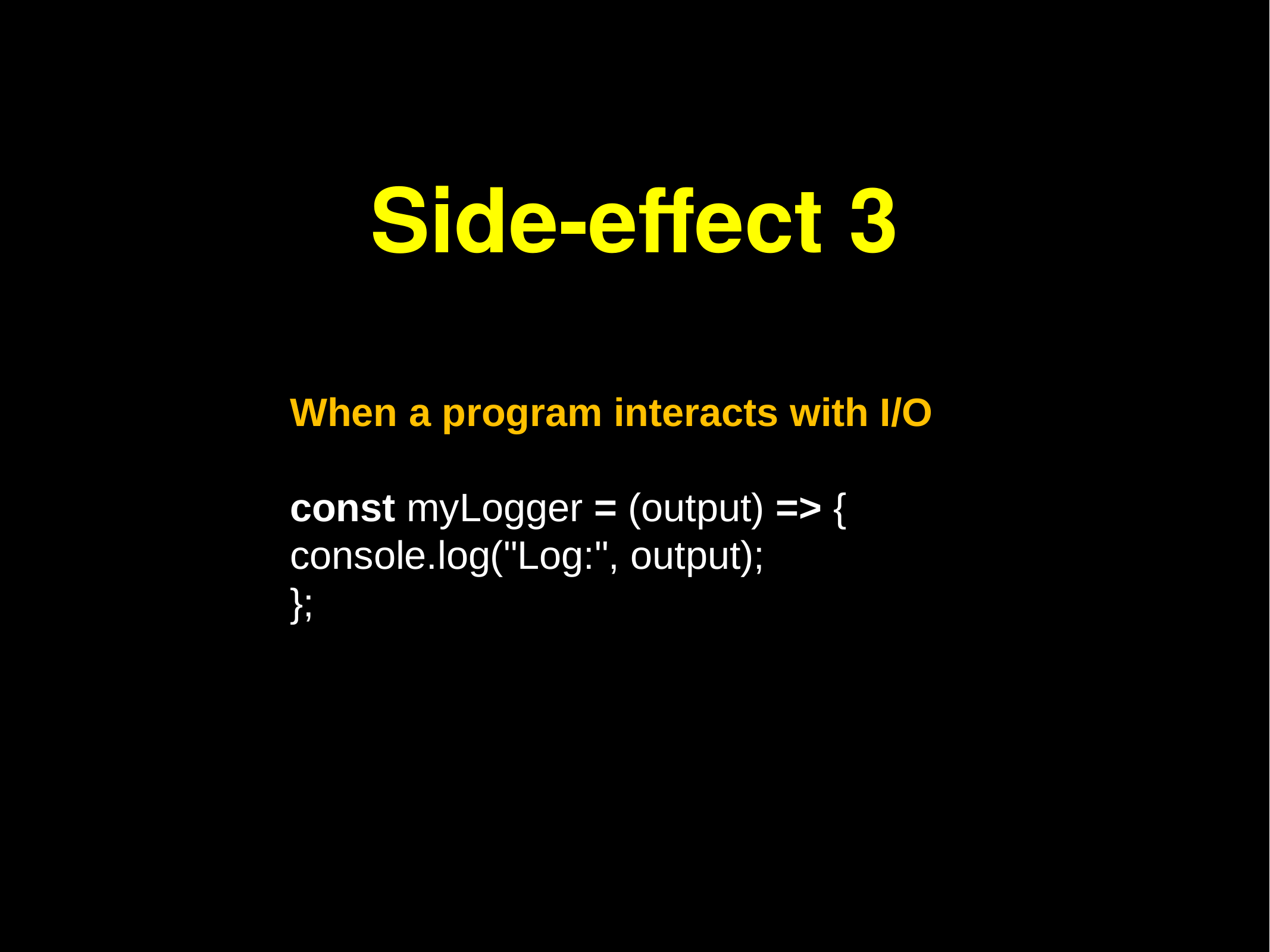

# Side-effect 3

When a program interacts with I/O

const myLogger = (output) => { 	console.log("Log:", output);
};